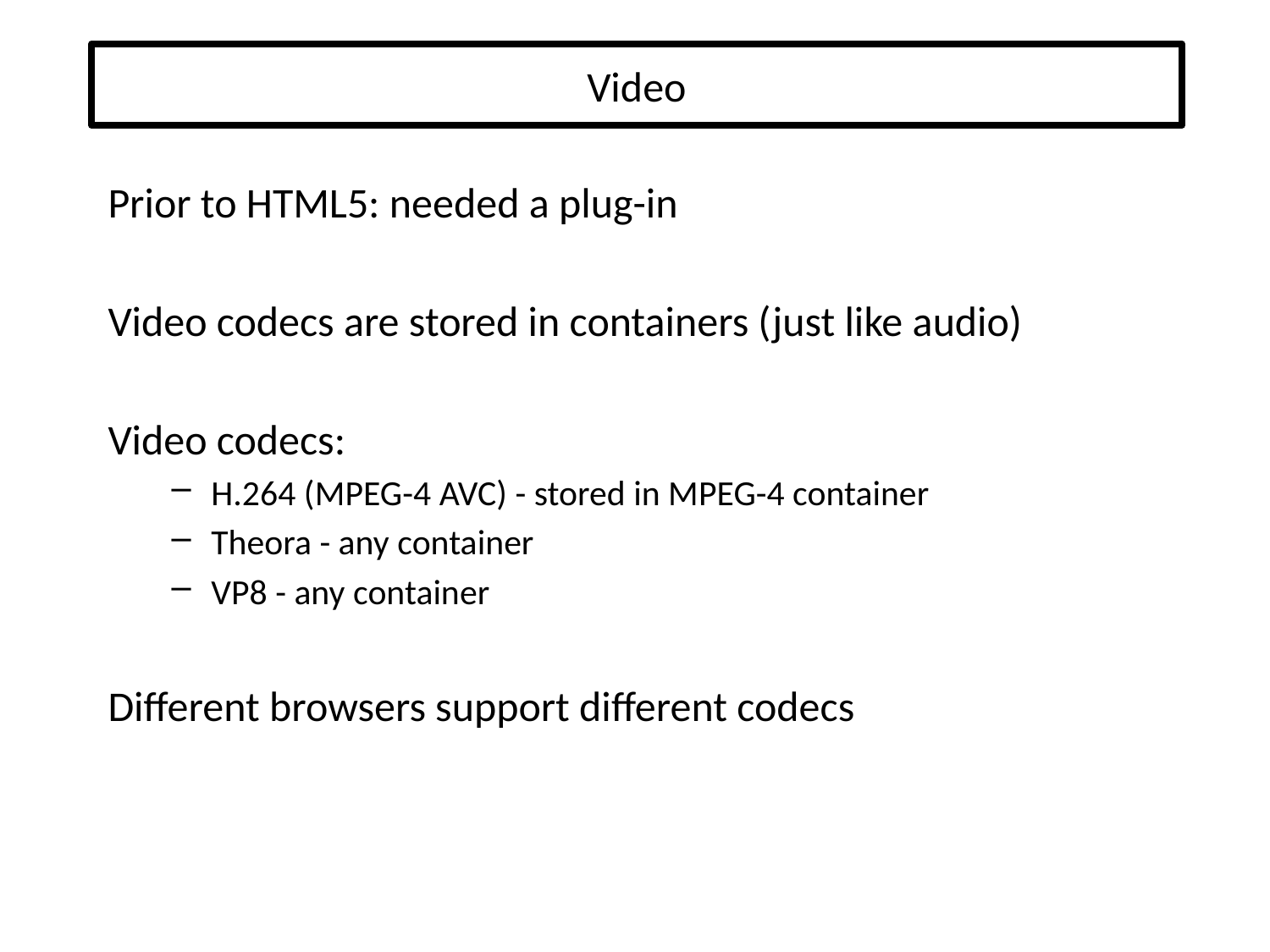

# Video
Prior to HTML5: needed a plug-in

Video codecs are stored in containers (just like audio)

Video codecs:
H.264 (MPEG-4 AVC) - stored in MPEG-4 container
Theora - any container
VP8 - any container

Different browsers support different codecs